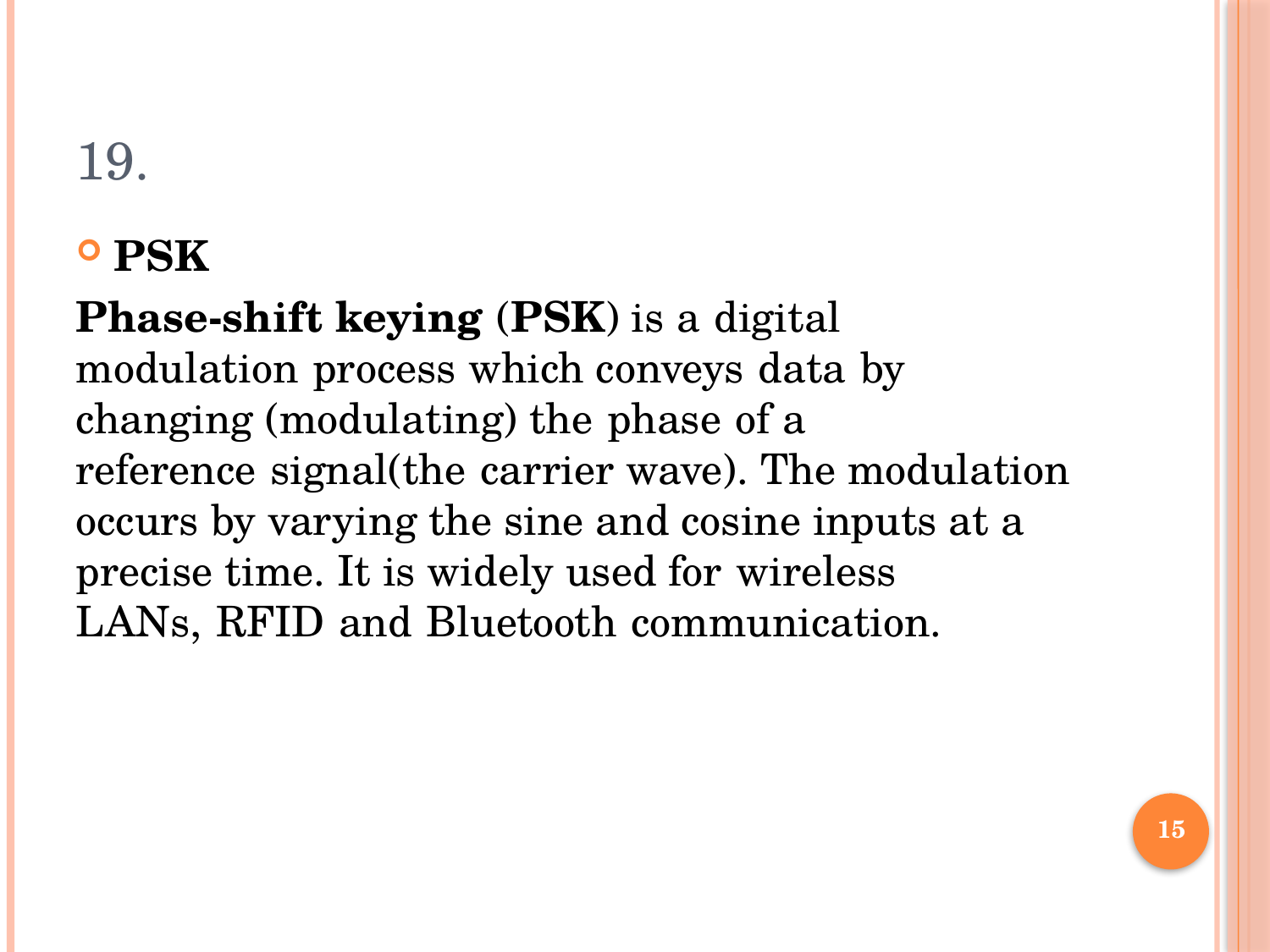

# 19.
PSK
Phase-shift keying (PSK) is a digital modulation process which conveys data by changing (modulating) the phase of a reference signal(the carrier wave). The modulation occurs by varying the sine and cosine inputs at a precise time. It is widely used for wireless LANs, RFID and Bluetooth communication.
15